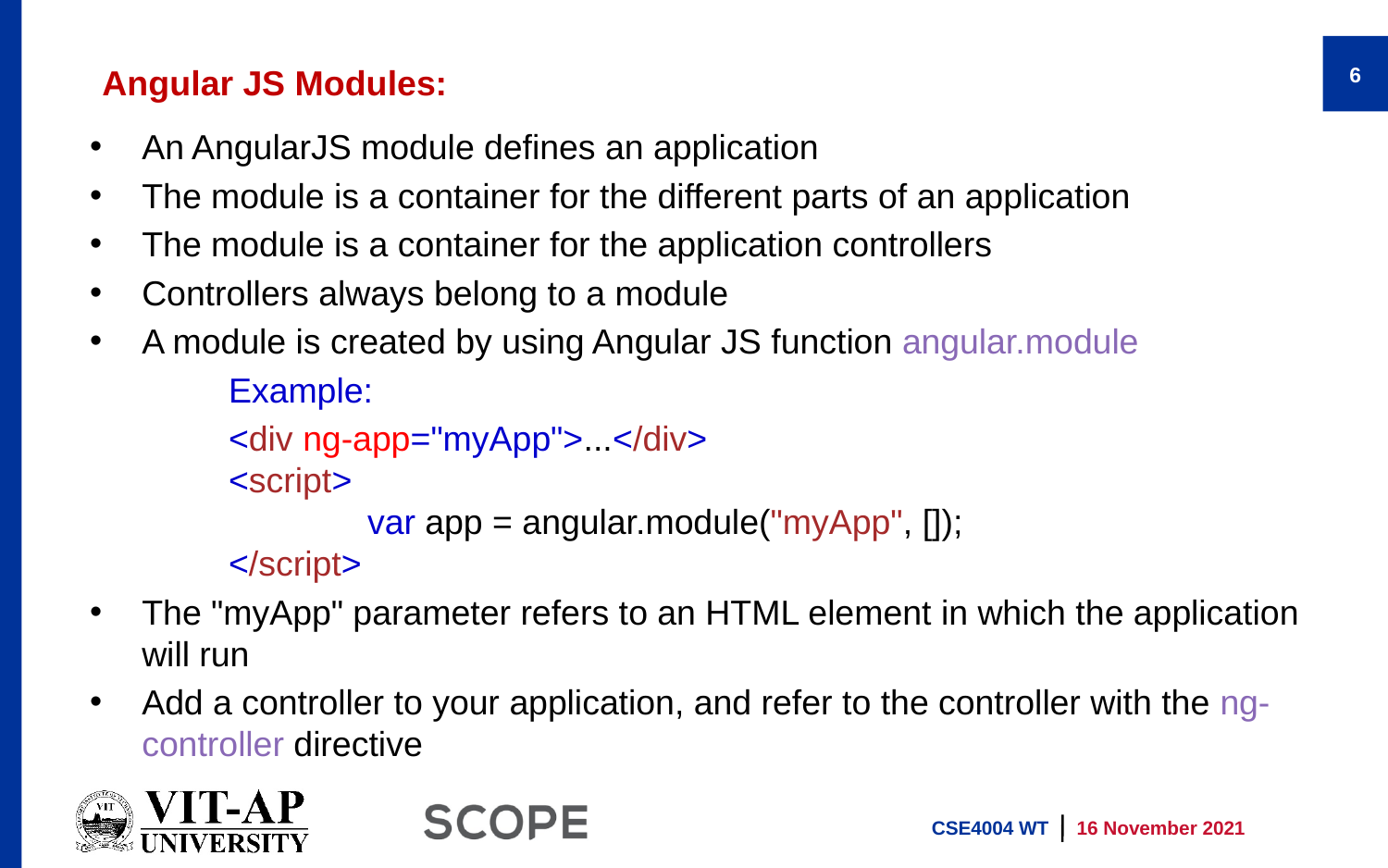

6
Angular JS Modules:
An AngularJS module defines an application
The module is a container for the different parts of an application
The module is a container for the application controllers
Controllers always belong to a module
A module is created by using Angular JS function angular.module
	Example:
	<div ng-app="myApp">...</div>
	<script>
		var app = angular.module("myApp", []);
	</script>
The "myApp" parameter refers to an HTML element in which the application will run
Add a controller to your application, and refer to the controller with the ng-controller directive
CSE4004 WT
16 November 2021